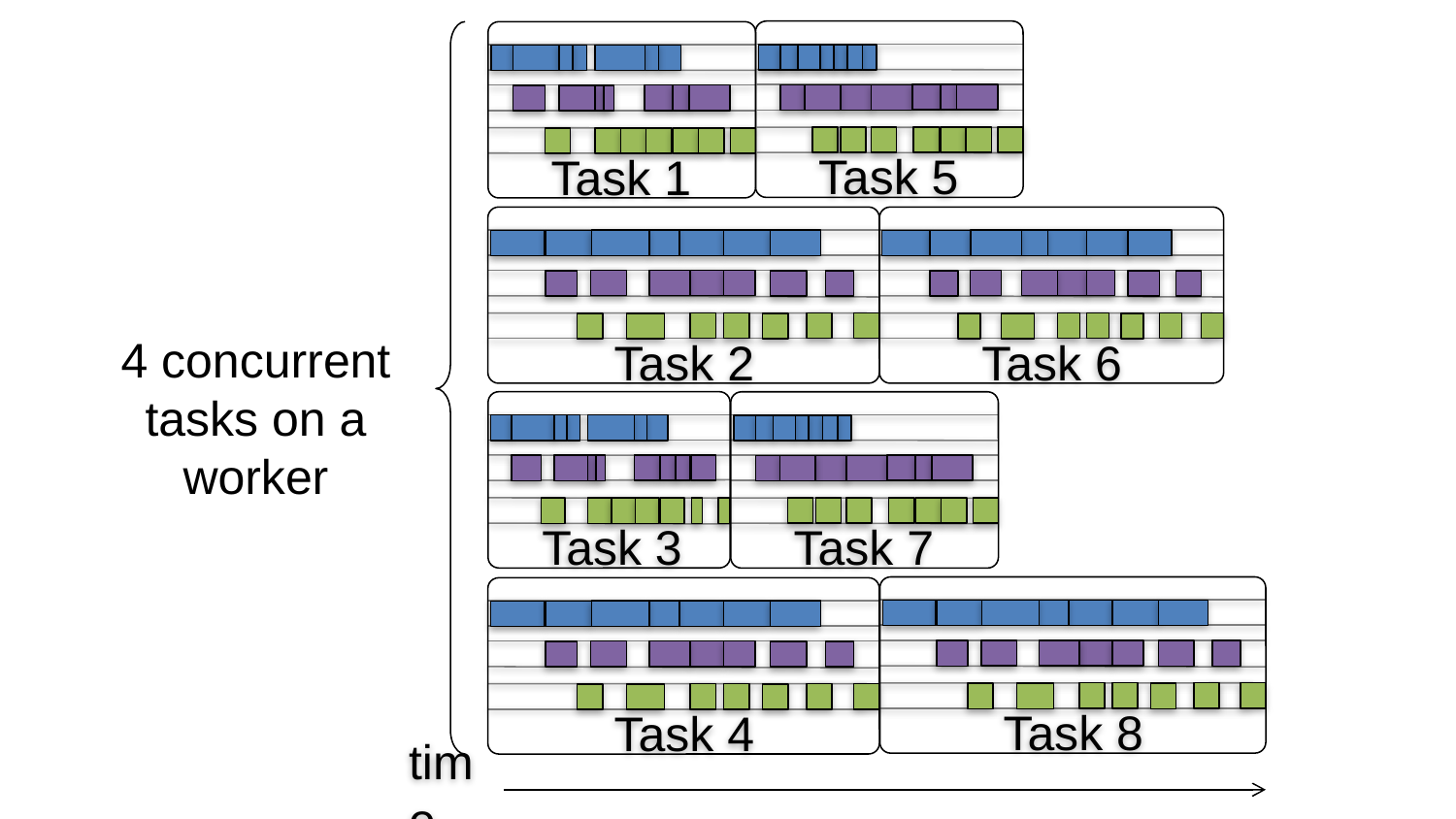

Task 5

Task 1

Task 2

Task 6
4 concurrent tasks on a worker

Task 7

Task 3

Task 8

Task 4
time